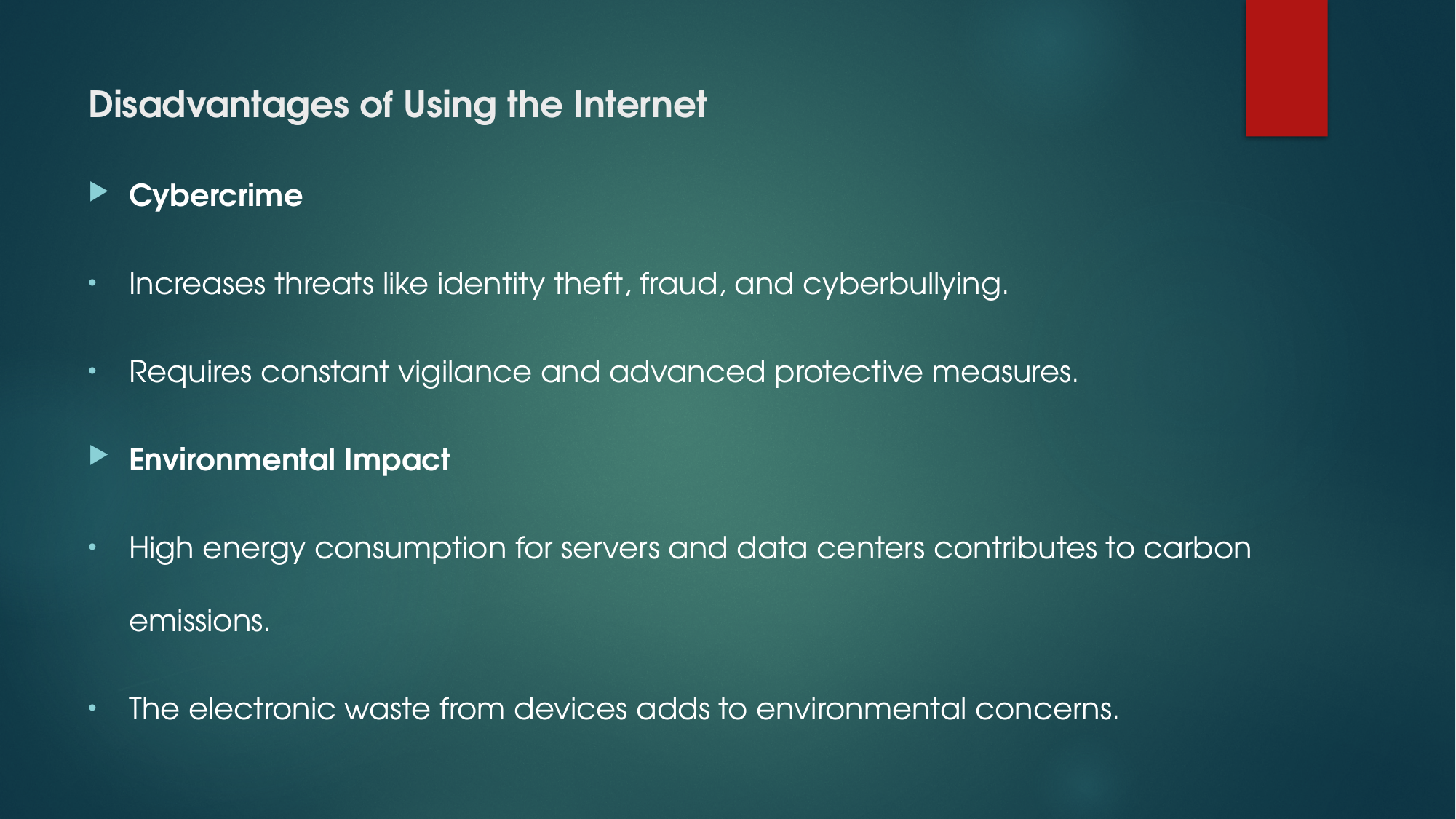

# Disadvantages of Using the Internet
Cybercrime
Increases threats like identity theft, fraud, and cyberbullying.
Requires constant vigilance and advanced protective measures.
Environmental Impact
High energy consumption for servers and data centers contributes to carbon emissions.
The electronic waste from devices adds to environmental concerns.